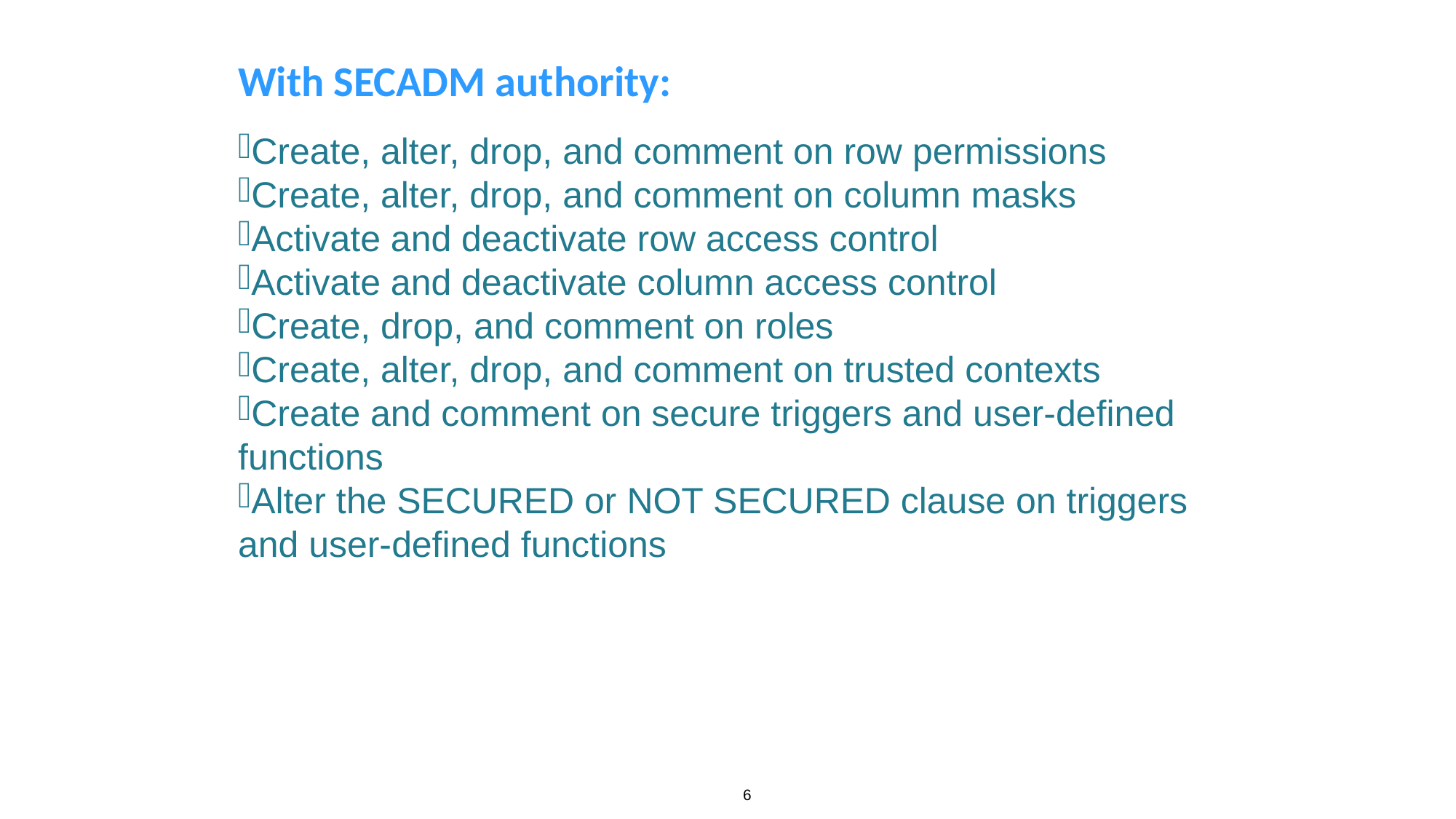

With SECADM authority:

Create, alter, drop, and comment on row permissions
Create, alter, drop, and comment on column masks
Activate and deactivate row access control
Activate and deactivate column access control
Create, drop, and comment on roles
Create, alter, drop, and comment on trusted contexts
Create and comment on secure triggers and user-defined functions
Alter the SECURED or NOT SECURED clause on triggers and user-defined functions
6